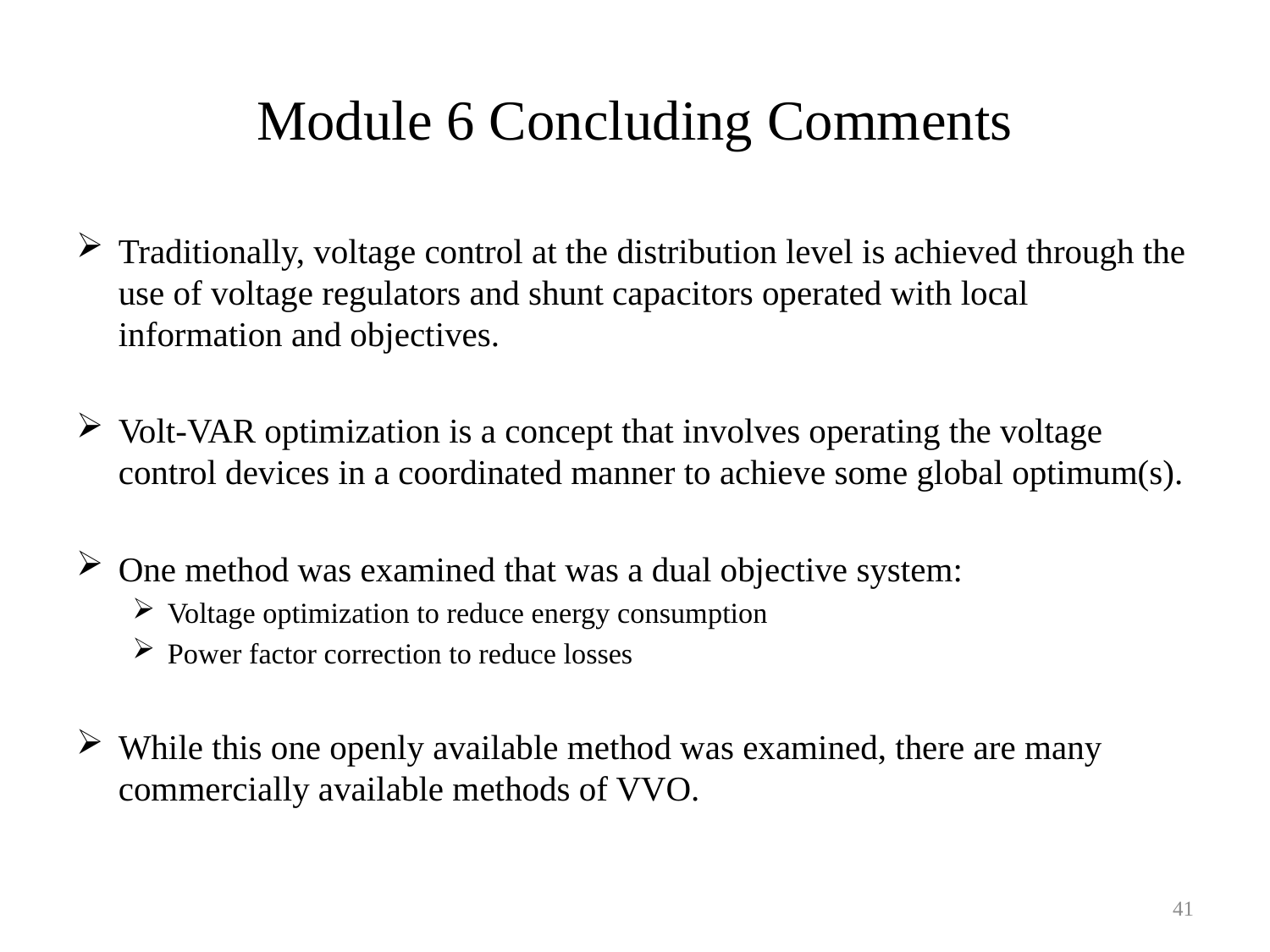

# Module 6 Concluding Comments
Traditionally, voltage control at the distribution level is achieved through the use of voltage regulators and shunt capacitors operated with local information and objectives.

Volt-VAR optimization is a concept that involves operating the voltage control devices in a coordinated manner to achieve some global optimum(s).

One method was examined that was a dual objective system:
Voltage optimization to reduce energy consumption
Power factor correction to reduce losses

While this one openly available method was examined, there are many commercially available methods of VVO.
41